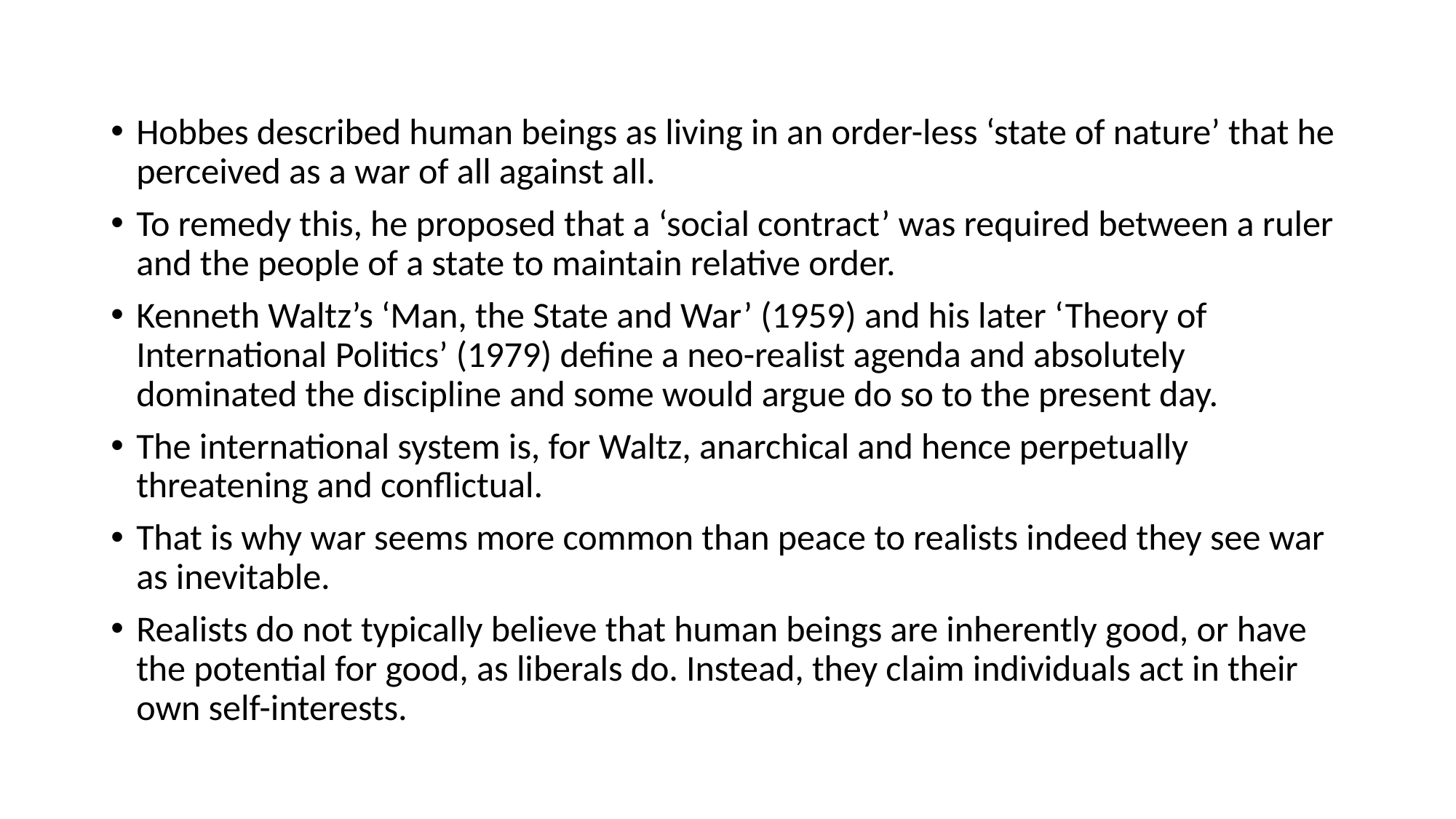

#
Hobbes described human beings as living in an order-less ‘state of nature’ that he perceived as a war of all against all.
To remedy this, he proposed that a ‘social contract’ was required between a ruler and the people of a state to maintain relative order.
Kenneth Waltz’s ‘Man, the State and War’ (1959) and his later ‘Theory of International Politics’ (1979) define a neo-realist agenda and absolutely dominated the discipline and some would argue do so to the present day.
The international system is, for Waltz, anarchical and hence perpetually threatening and conflictual.
That is why war seems more common than peace to realists indeed they see war as inevitable.
Realists do not typically believe that human beings are inherently good, or have the potential for good, as liberals do. Instead, they claim individuals act in their own self-interests.